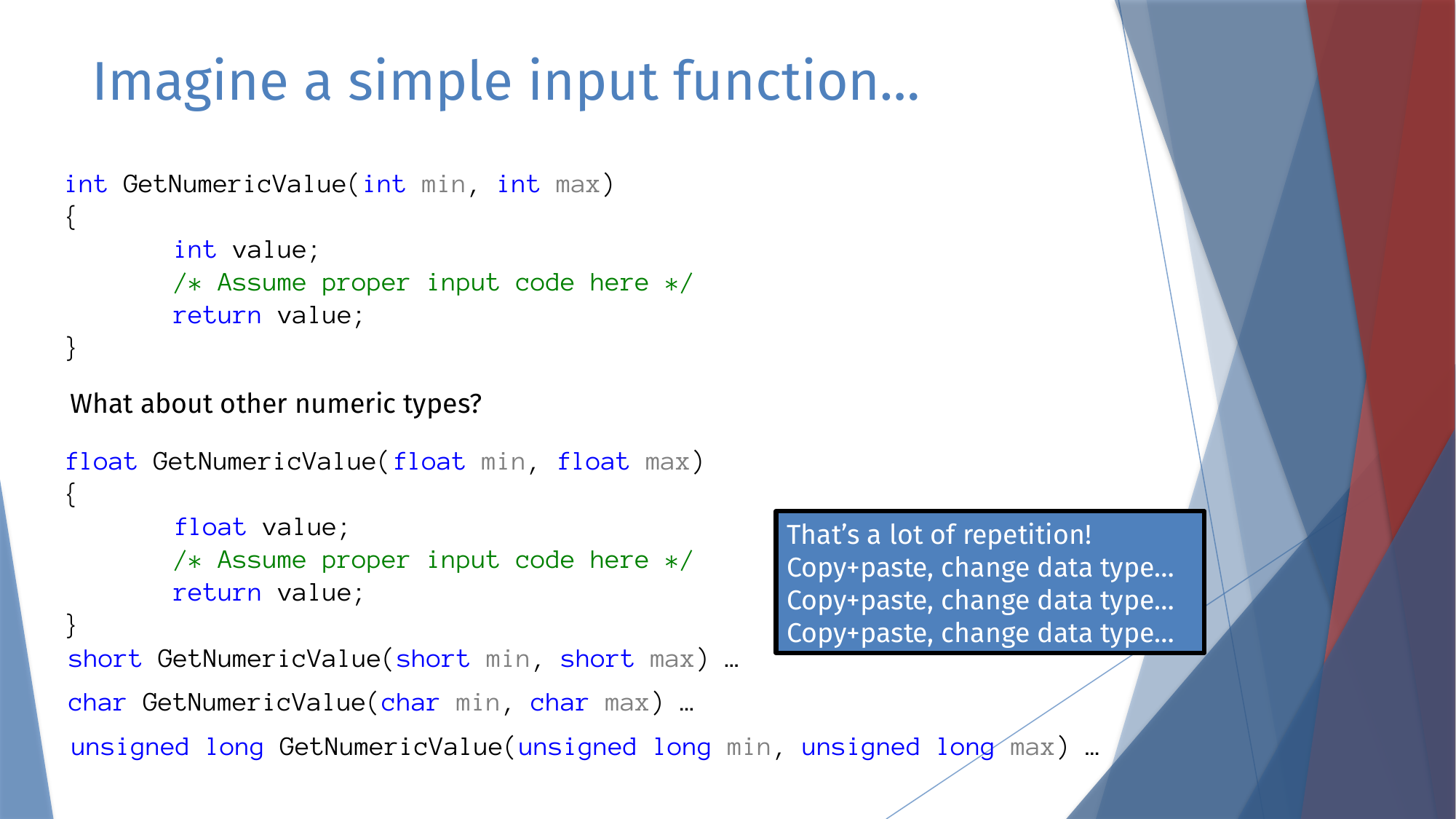

# Imagine a simple input function…
int GetNumericValue(int min, int max)
{
	int value;
	/* Assume proper input code here */
	return value;
}
What about other numeric types?
float GetNumericValue(float min, float max)
{
	float value;
	/* Assume proper input code here */
	return value;
}
That’s a lot of repetition!
Copy+paste, change data type…
Copy+paste, change data type… Copy+paste, change data type…
short GetNumericValue(short min, short max) …
char GetNumericValue(char min, char max) …
unsigned long GetNumericValue(unsigned long min, unsigned long max) …